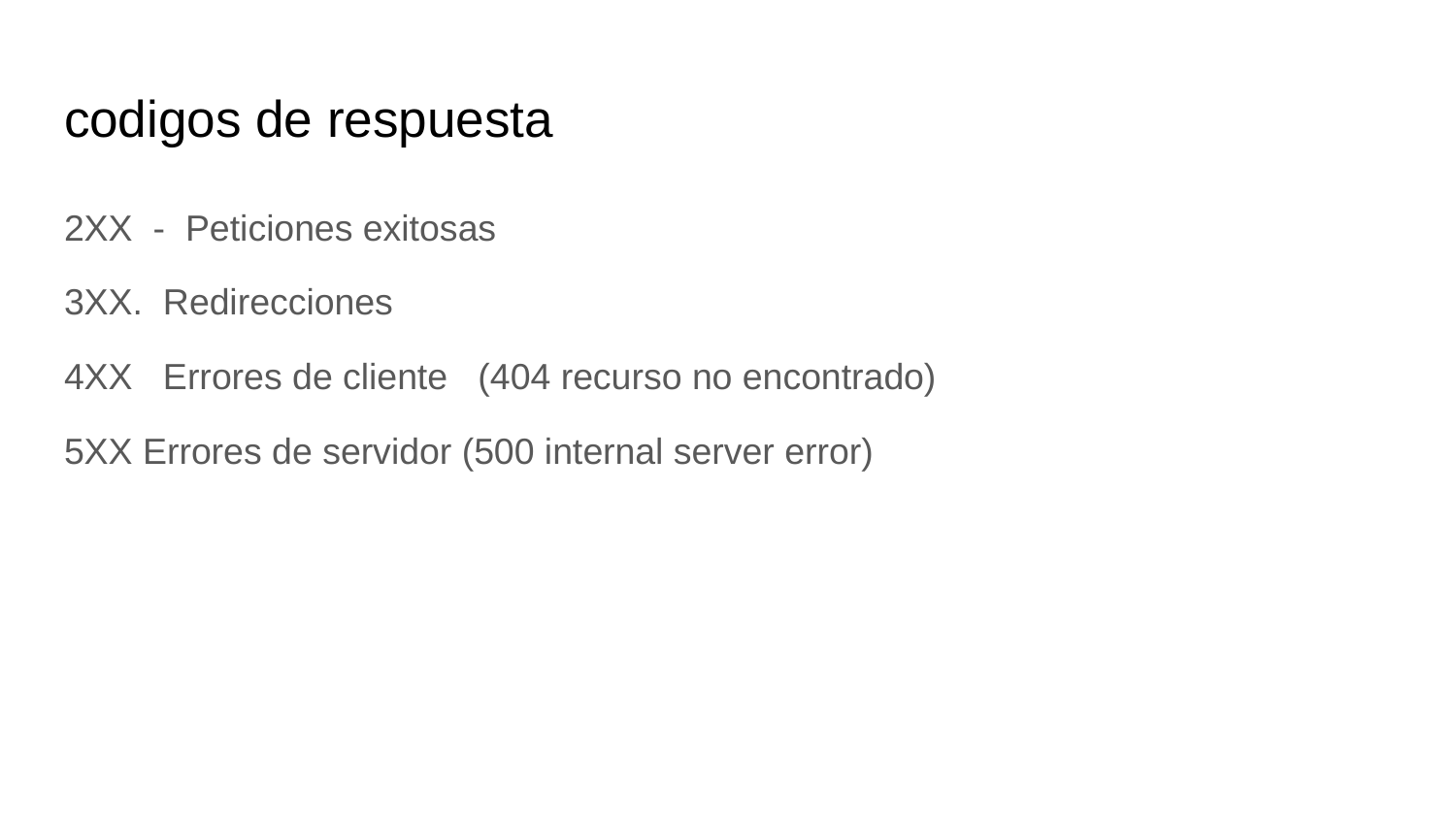

# codigos de respuesta
2XX  -  Peticiones exitosas
3XX.  Redirecciones
4XX   Errores de cliente   (404 recurso no encontrado)
5XX Errores de servidor (500 internal server error)